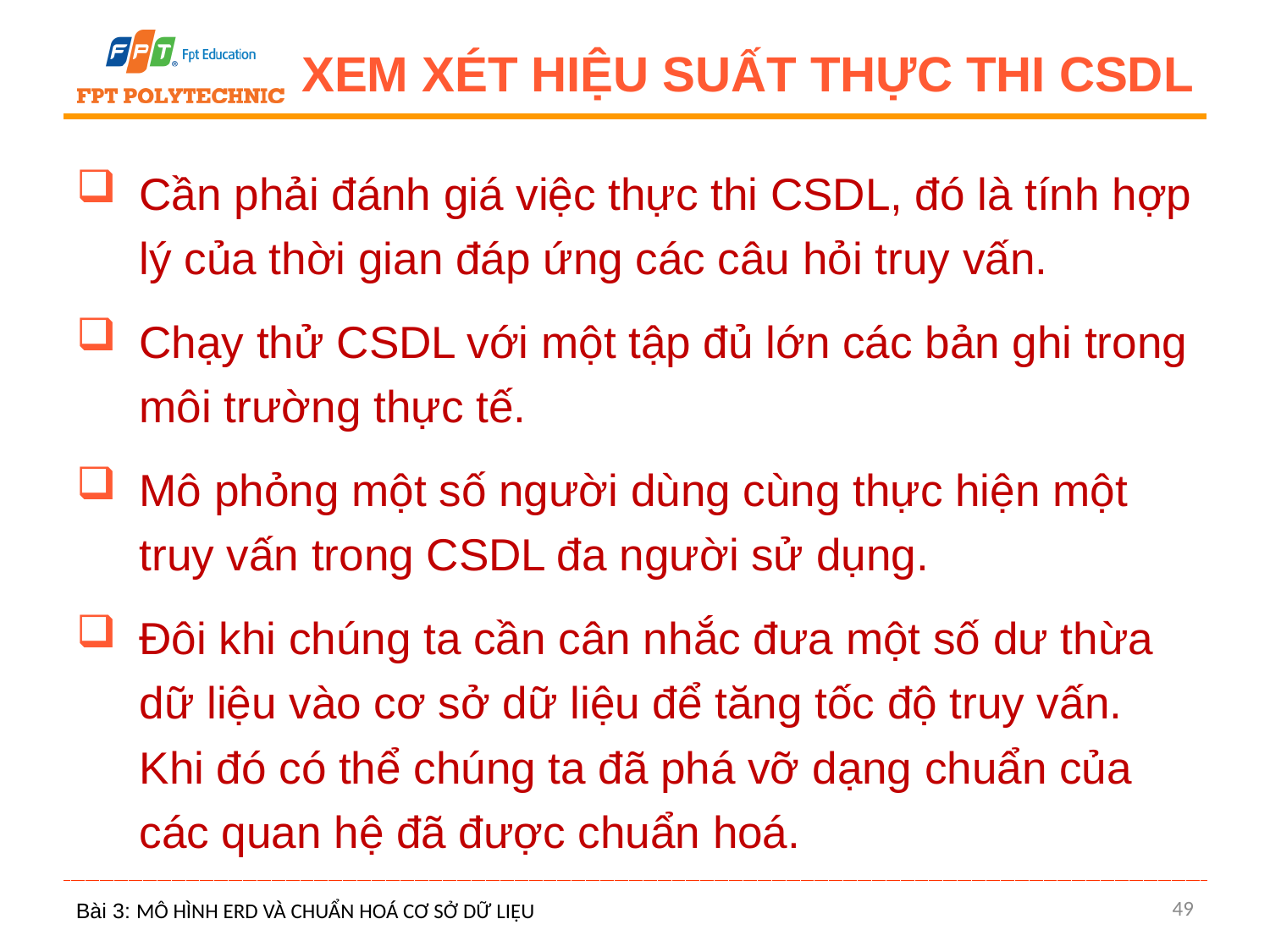

# Xem xét hiệu suất thực thi CSDL
Cần phải đánh giá việc thực thi CSDL, đó là tính hợp lý của thời gian đáp ứng các câu hỏi truy vấn.
Chạy thử CSDL với một tập đủ lớn các bản ghi trong môi trường thực tế.
Mô phỏng một số người dùng cùng thực hiện một truy vấn trong CSDL đa người sử dụng.
Đôi khi chúng ta cần cân nhắc đưa một số dư thừa dữ liệu vào cơ sở dữ liệu để tăng tốc độ truy vấn. Khi đó có thể chúng ta đã phá vỡ dạng chuẩn của các quan hệ đã được chuẩn hoá.
49